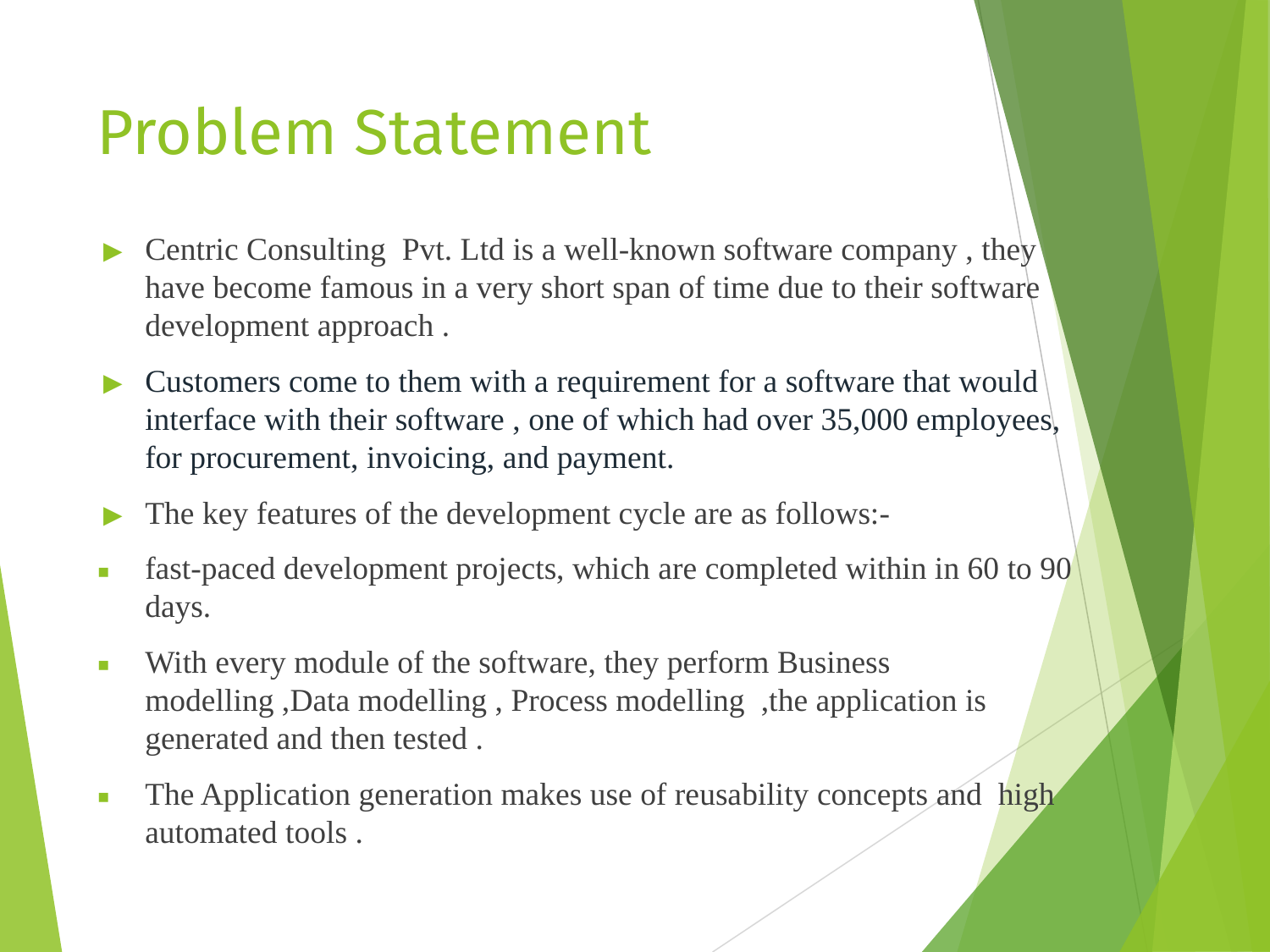

# Problem Statement
Centric Consulting  Pvt. Ltd is a well-known software company , they have become famous in a very short span of time due to their software development approach .
Customers come to them with a requirement for a software that would interface with their software , one of which had over 35,000 employees, for procurement, invoicing, and payment.
The key features of the development cycle are as follows:-
fast-paced development projects, which are completed within in 60 to 90 days.
With every module of the software, they perform Business  modelling ,Data modelling , Process modelling  ,the application is generated and then tested .
The Application generation makes use of reusability concepts and  high automated tools .